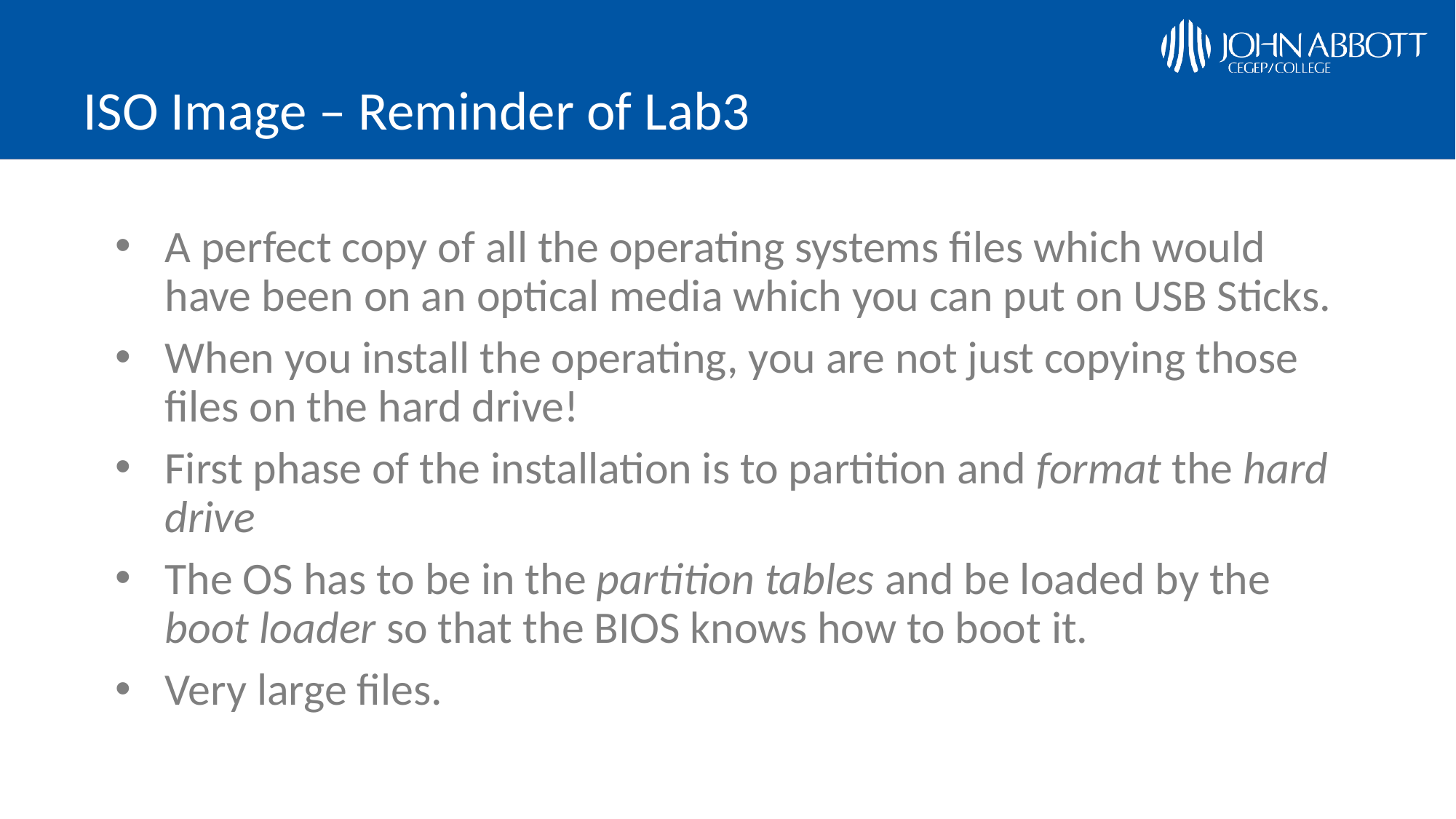

# ISO Image – Reminder of Lab3
A perfect copy of all the operating systems files which would have been on an optical media which you can put on USB Sticks.
When you install the operating, you are not just copying those files on the hard drive!
First phase of the installation is to partition and format the hard drive
The OS has to be in the partition tables and be loaded by the boot loader so that the BIOS knows how to boot it.
Very large files.